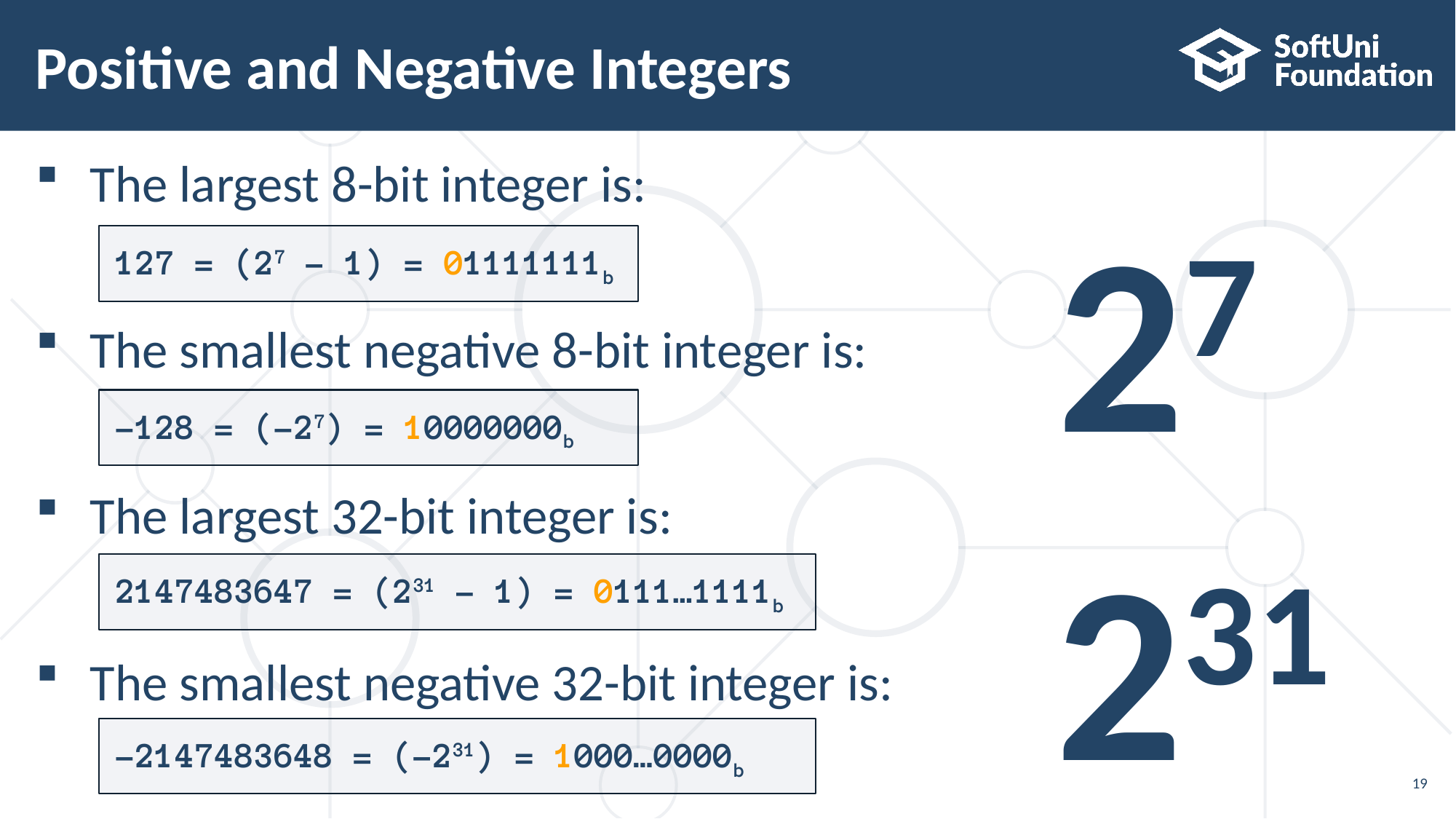

# Positive and Negative Integers
The largest 8-bit integer is:

The smallest negative 8-bit integer is:

The largest 32-bit integer is:

The smallest negative 32-bit integer is:

127 = (27 – 1) = 01111111b
27
-128 = (-27) = 10000000b
2147483647 = (231 – 1) = 0111…1111b
231
-2147483648 = (-231) = 1000…0000b
19